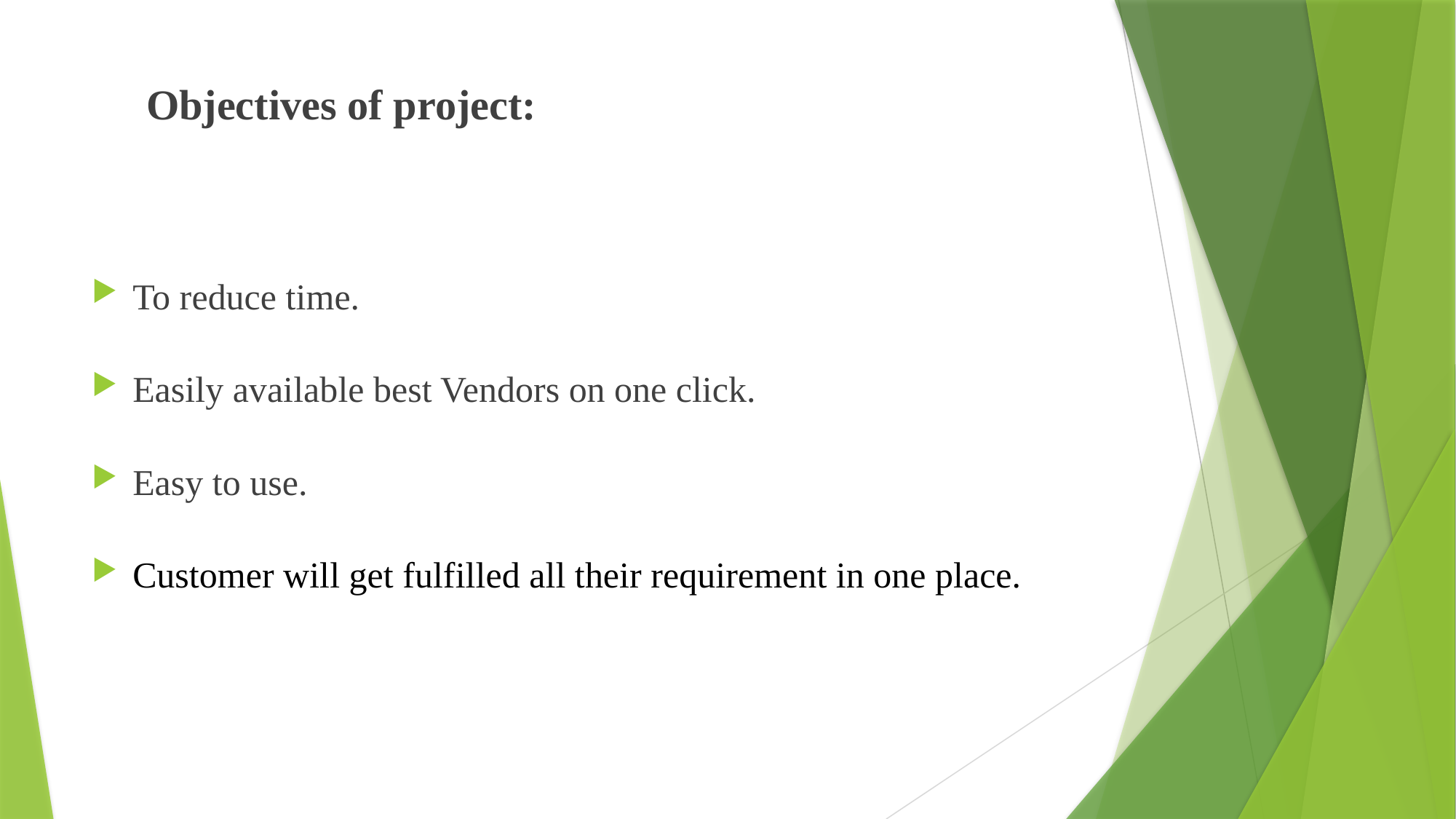

Objectives of project:

To reduce time.
Easily available best Vendors on one click.
Easy to use.
Customer will get fulfilled all their requirement in one place.